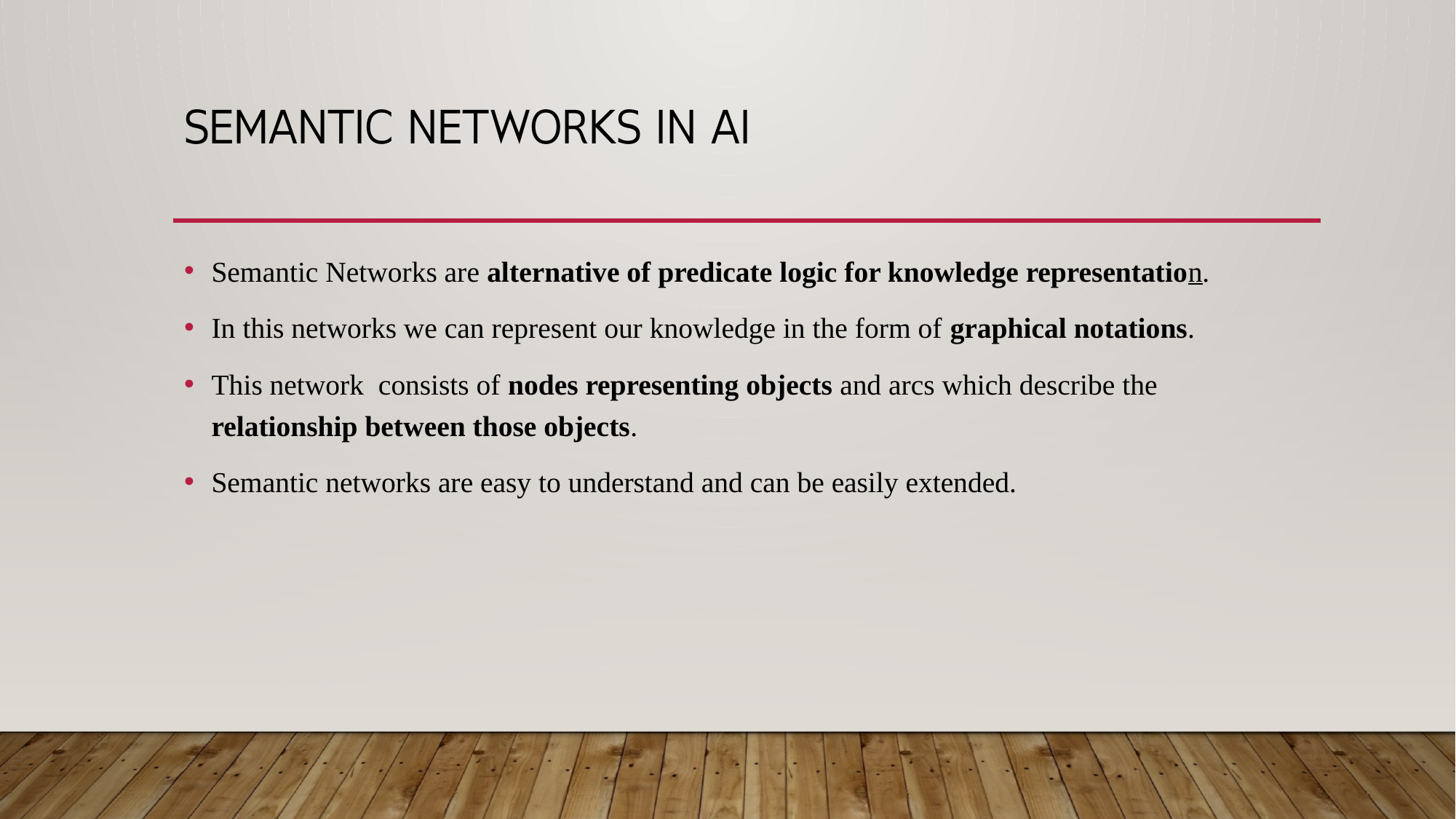

# Semantic networks in ai
Semantic Networks are alternative of predicate logic for knowledge representation.
In this networks we can represent our knowledge in the form of graphical notations.
This network  consists of nodes representing objects and arcs which describe the relationship between those objects.
Semantic networks are easy to understand and can be easily extended.